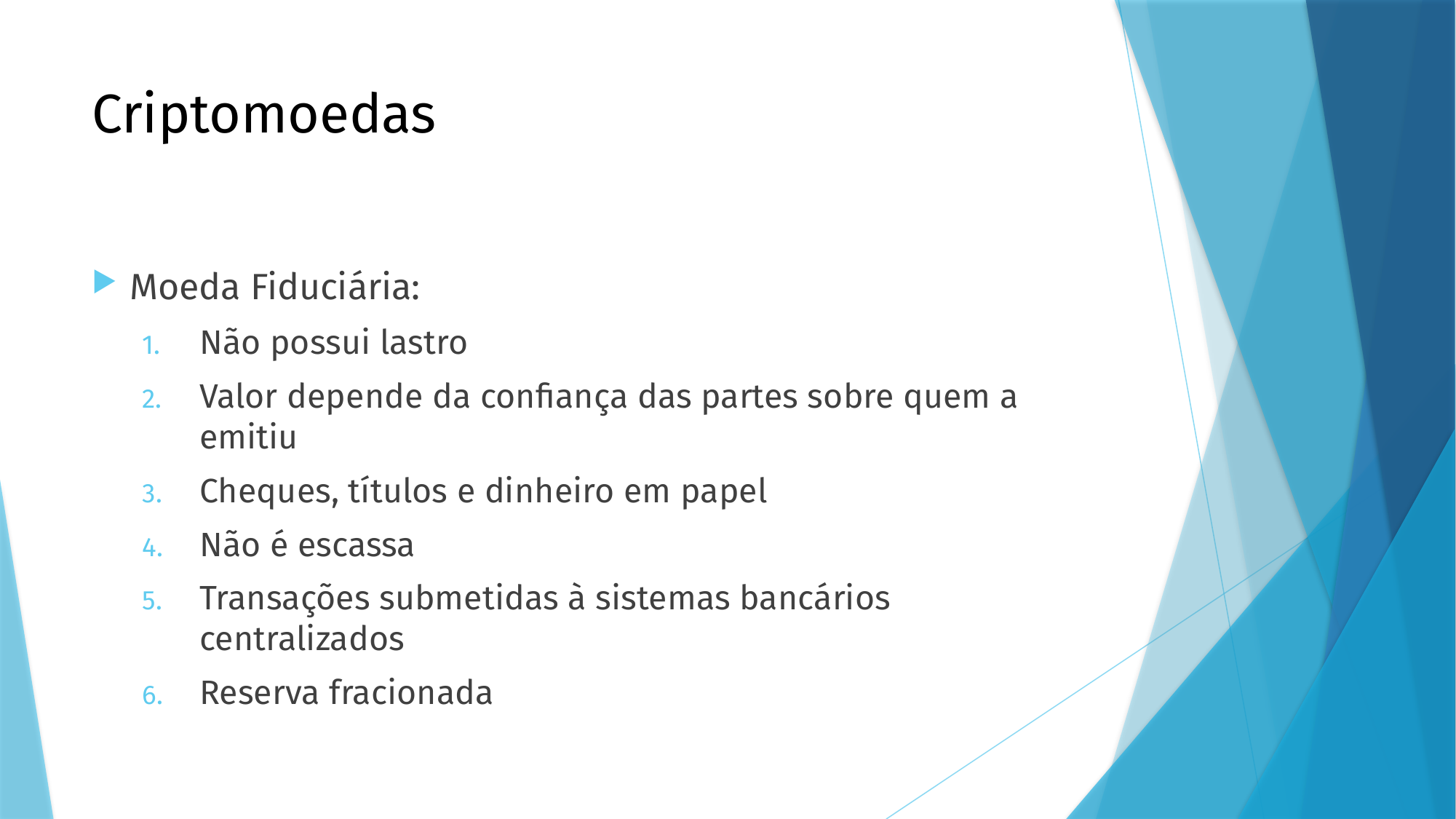

# Criptomoedas
Moeda Fiduciária:
Não possui lastro
Valor depende da confiança das partes sobre quem a emitiu
Cheques, títulos e dinheiro em papel
Não é escassa
Transações submetidas à sistemas bancários centralizados
Reserva fracionada